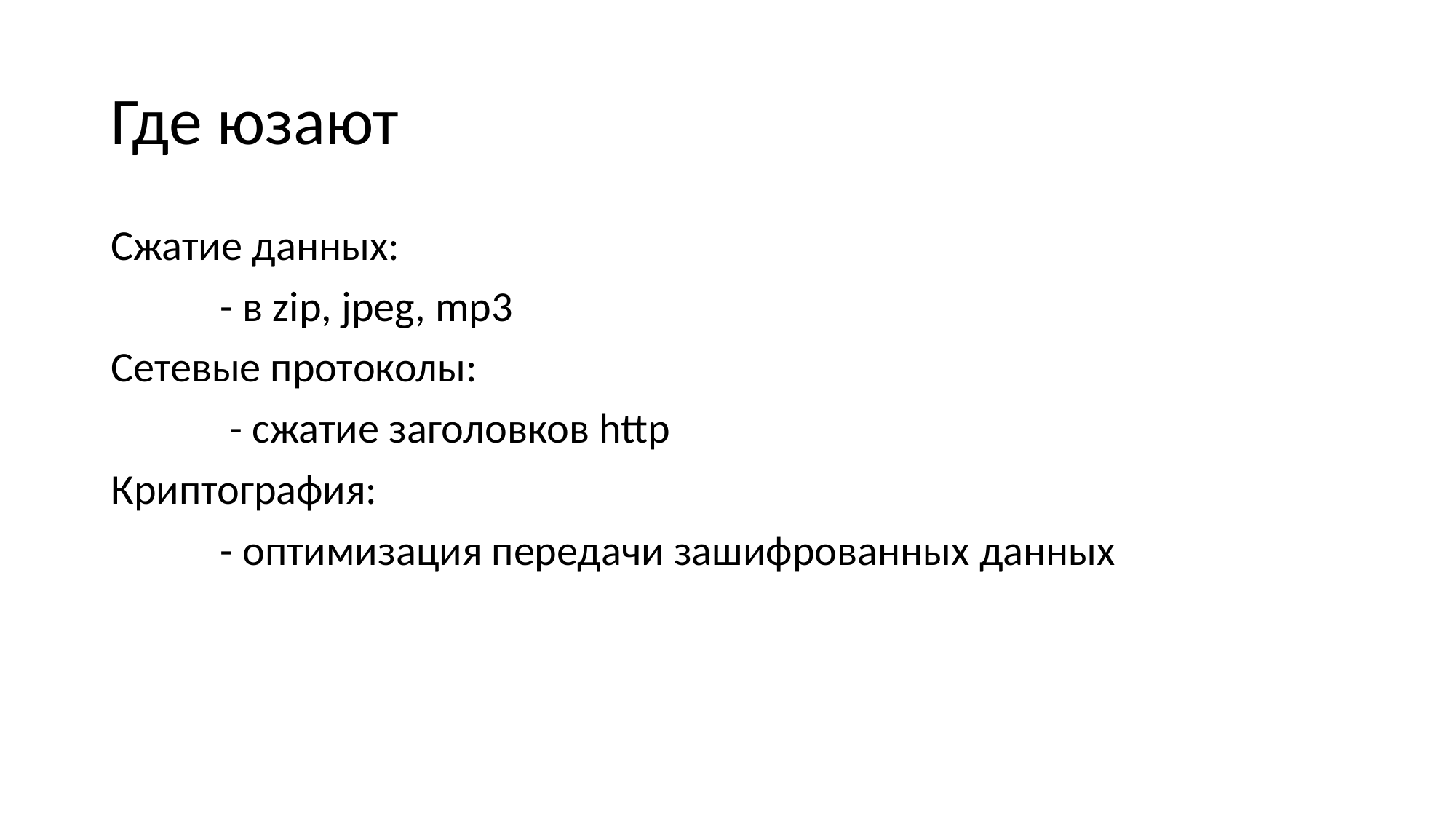

# Где юзают
Сжатие данных:
	- в zip, jpeg, mp3
Сетевые протоколы:
	 - сжатие заголовков http
Криптография:
	- оптимизация передачи зашифрованных данных